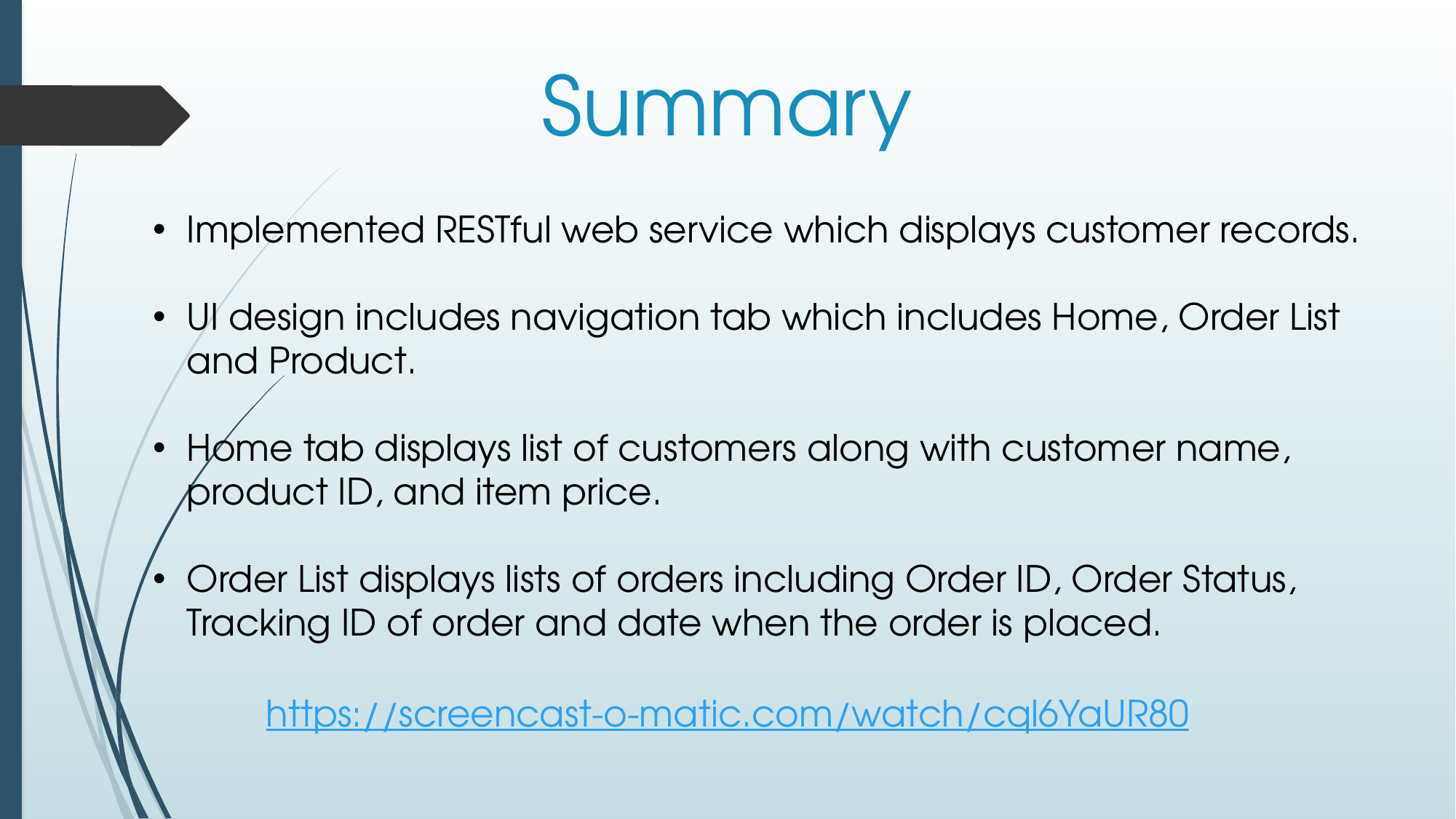

Summary
Implemented RESTful web service which displays customer records.

UI design includes navigation tab which includes Home, Order List and Product.

Home tab displays list of customers along with customer name, product ID, and item price.

Order List displays lists of orders including Order ID, Order Status, Tracking ID of order and date when the order is placed.
https://screencast-o-matic.com/watch/cql6YaUR80